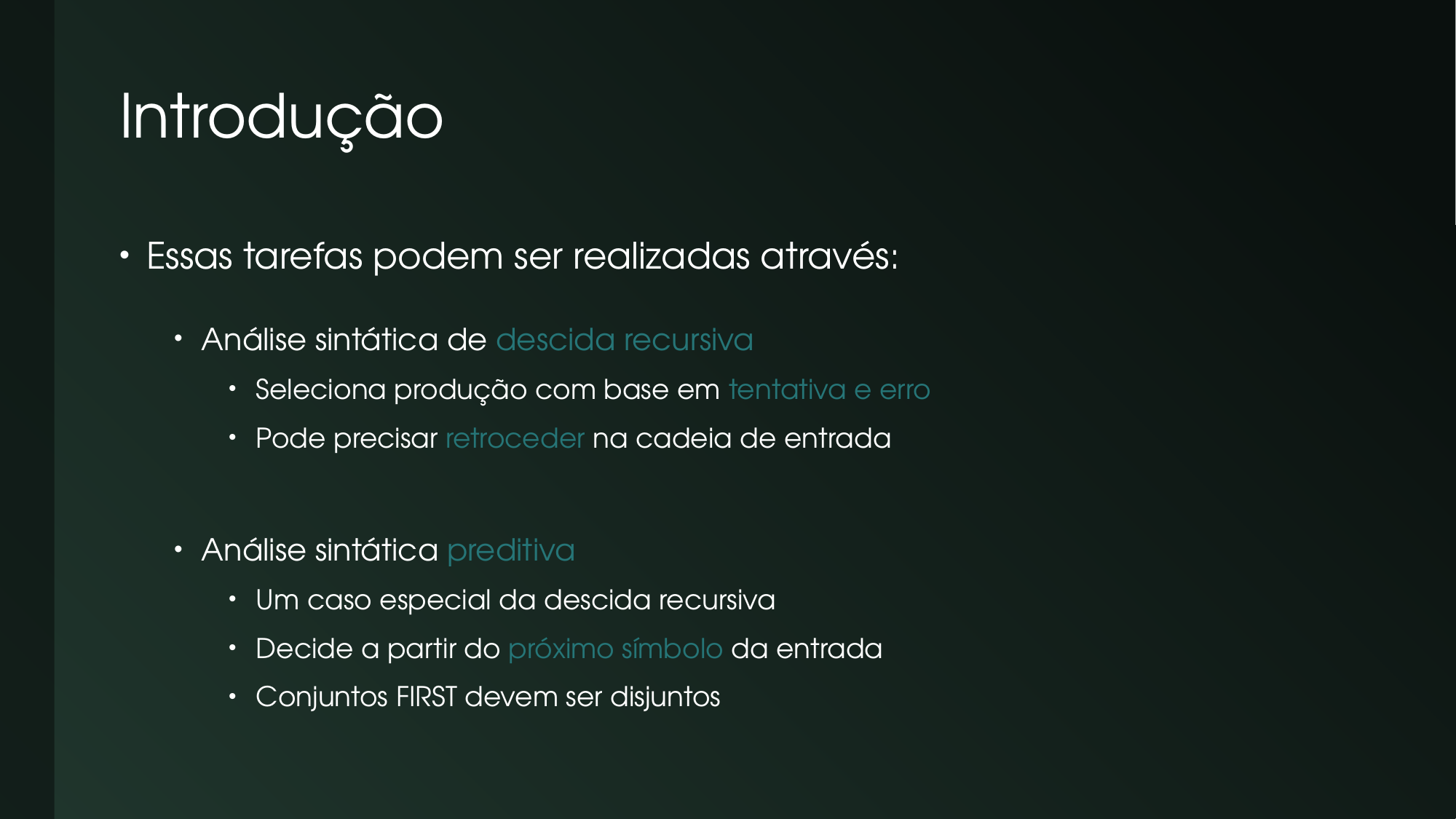

# Introdução
Essas tarefas podem ser realizadas através:
Análise sintática de descida recursiva
Seleciona produção com base em tentativa e erro
Pode precisar retroceder na cadeia de entrada

Análise sintática preditiva
Um caso especial da descida recursiva
Decide a partir do próximo símbolo da entrada
Conjuntos FIRST devem ser disjuntos